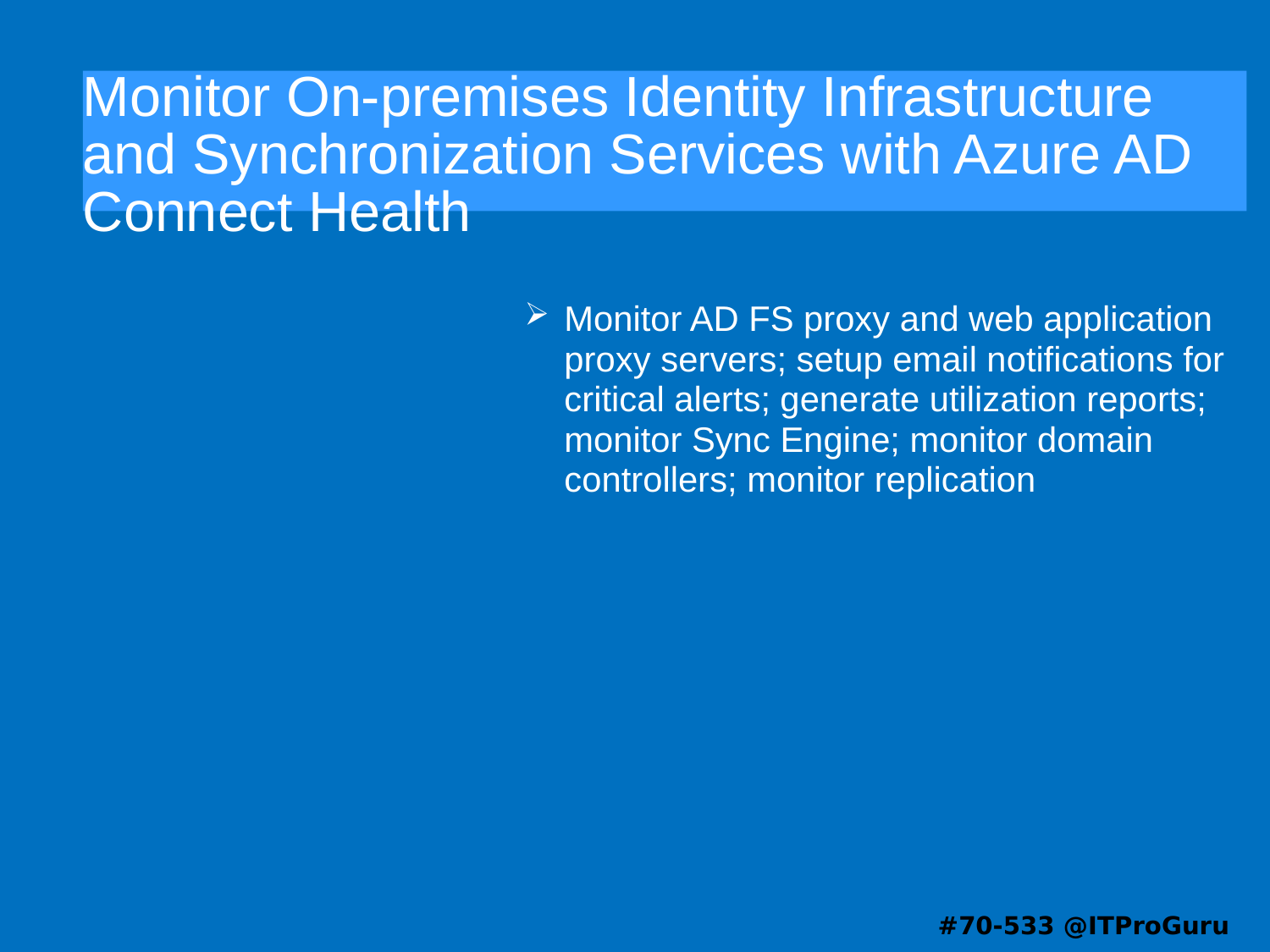

# Monitor On-premises Identity Infrastructure and Synchronization Services with Azure AD Connect Health
Monitor AD FS proxy and web application proxy servers; setup email notifications for critical alerts; generate utilization reports; monitor Sync Engine; monitor domain controllers; monitor replication